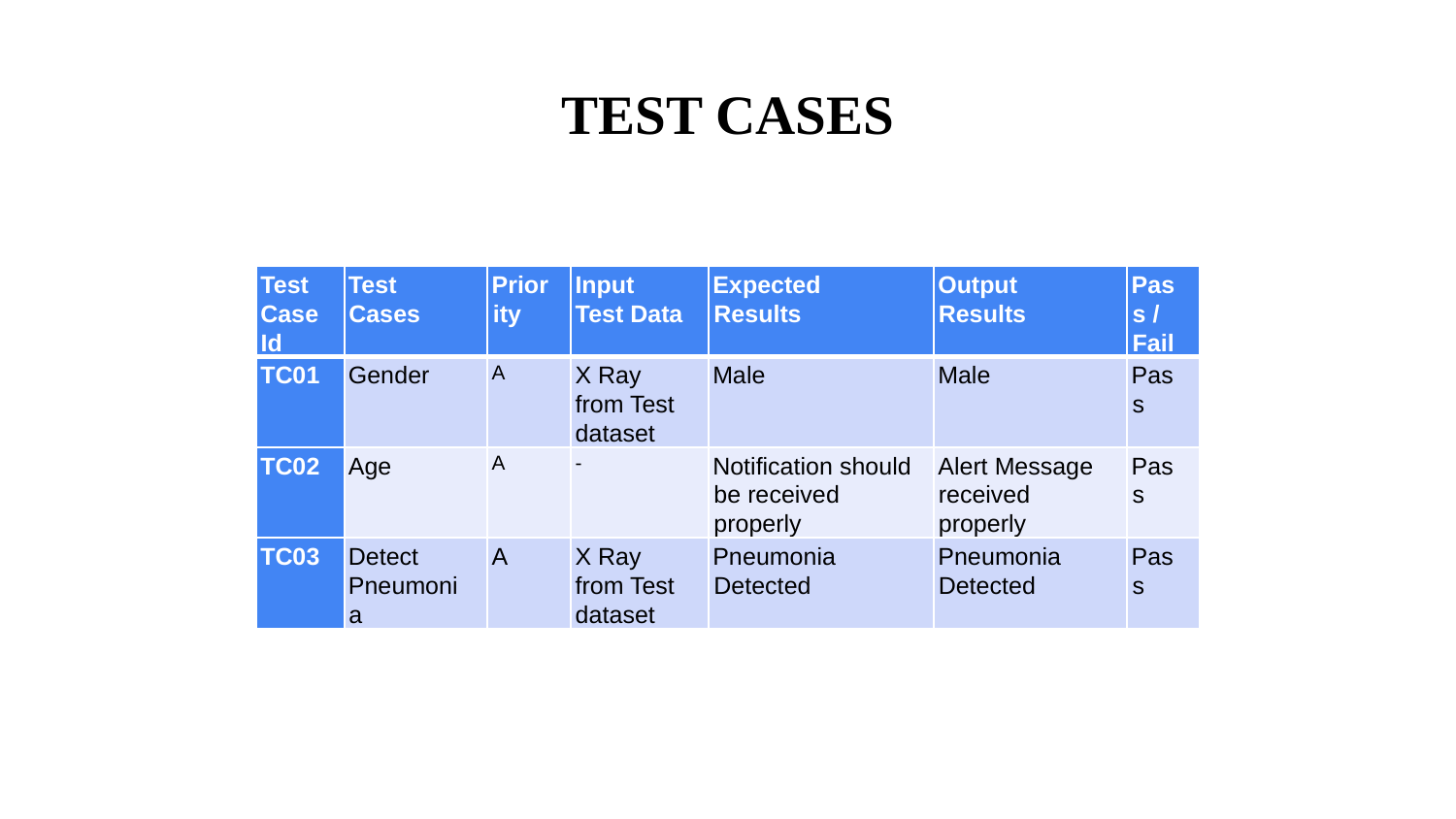

# TEST CASES
| Test Case Id | Test Cases | Priority | Input Test Data | Expected Results | Output Results | Pass / Fail |
| --- | --- | --- | --- | --- | --- | --- |
| TC01 | Gender | A | X Ray from Test dataset | Male | Male | Pass |
| TC02 | Age | A | - | Notification should be received properly | Alert Message received properly | Pass |
| TC03 | Detect Pneumonia | A | X Ray from Test dataset | Pneumonia Detected | Pneumonia Detected | Pass |